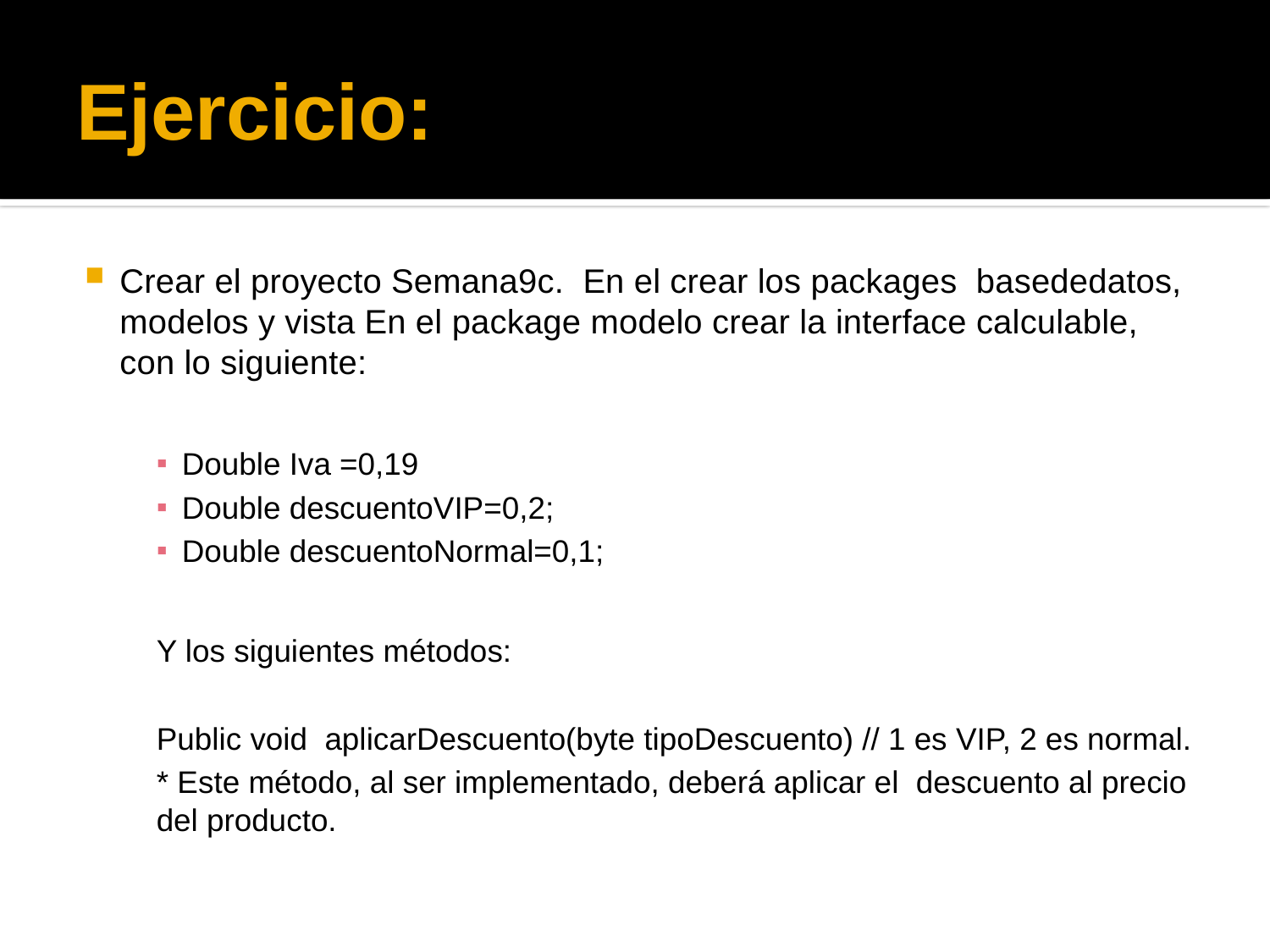

# Ejercicio:
Crear el proyecto Semana9c.  En el crear los packages  basededatos, modelos y vista En el package modelo crear la interface calculable, con lo siguiente:

Double Iva =0,19
Double descuentoVIP=0,2;
Double descuentoNormal=0,1;

Y los siguientes métodos:

Public void  aplicarDescuento(byte tipoDescuento) // 1 es VIP, 2 es normal.
* Este método, al ser implementado, deberá aplicar el  descuento al precio del producto.